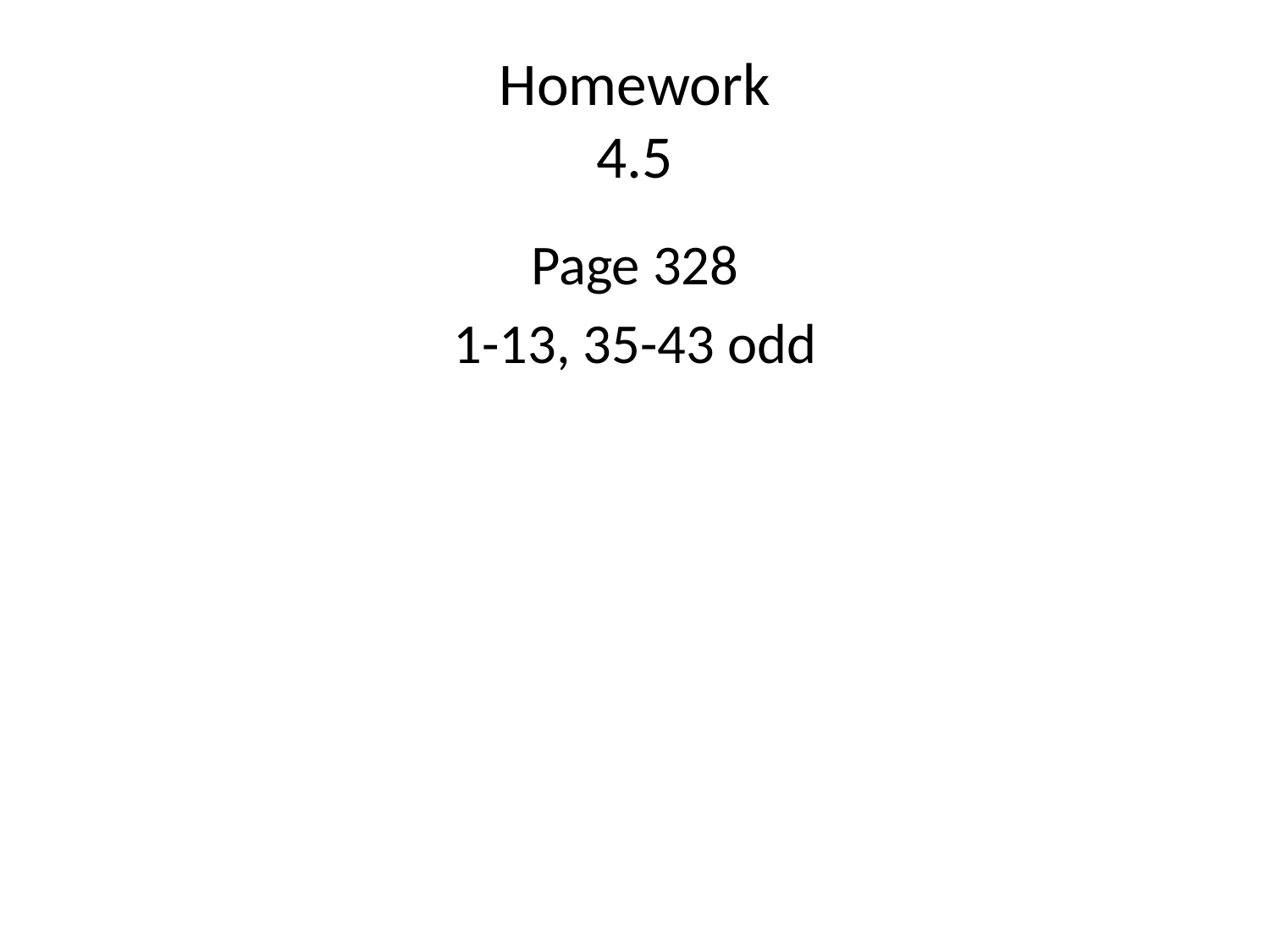

# Homework 4.5
Page 328
1-13, 35-43 odd